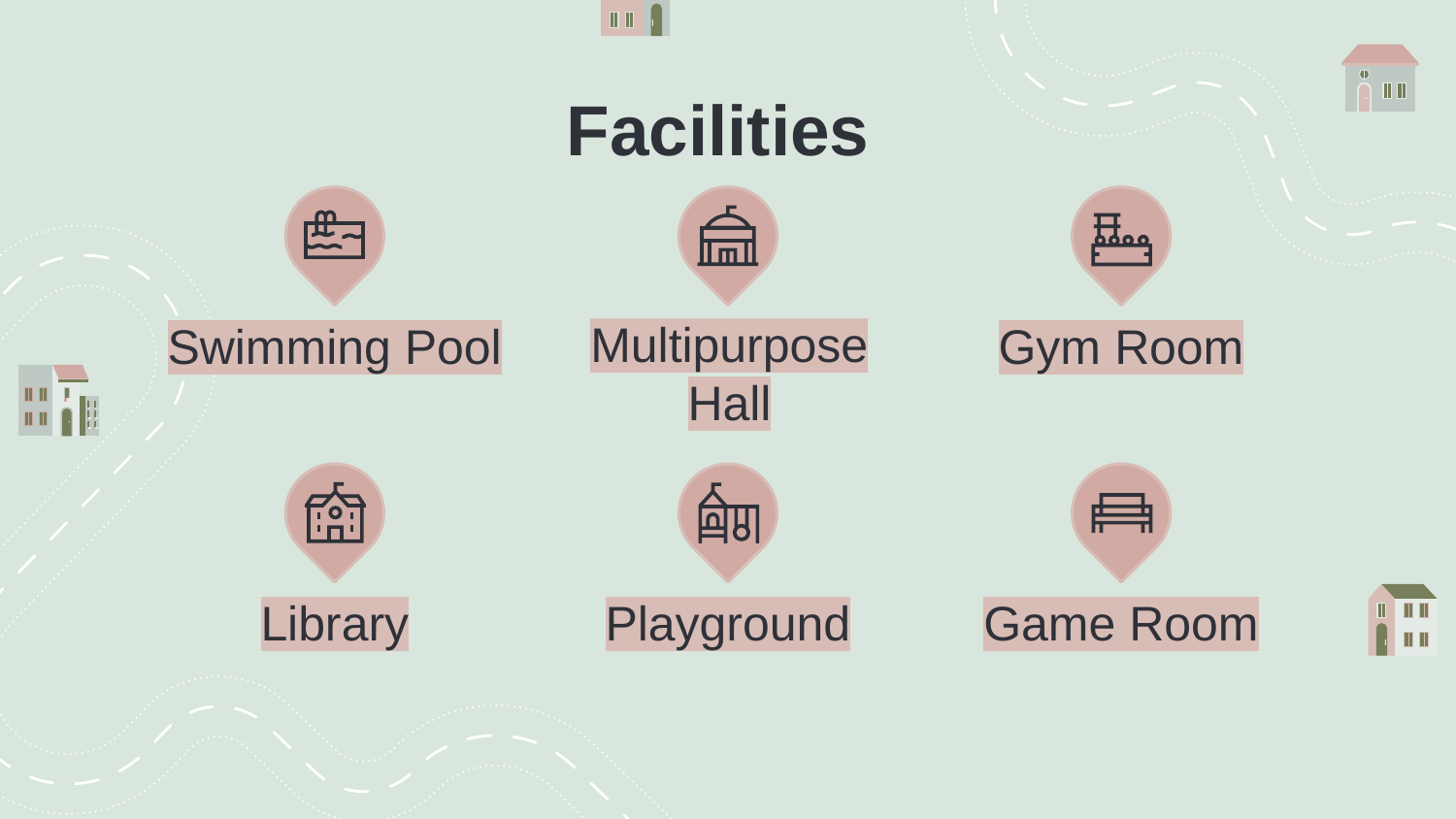

# Facilities

Swimming Pool
Gym Room
Multipurpose Hall

Library
Playground
Game Room